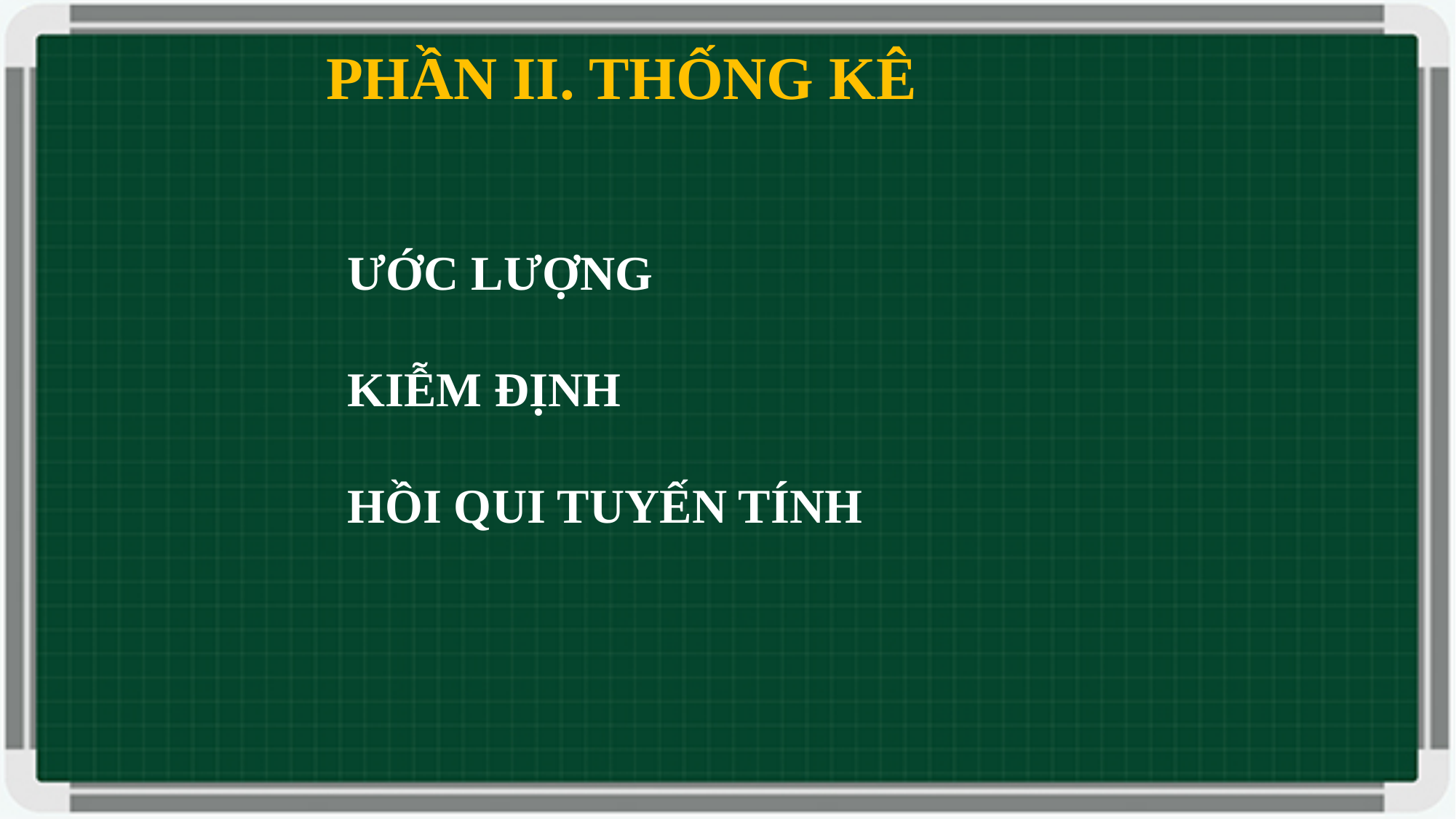

PHẦN II. THỐNG KÊ
ƯỚC LƯỢNG

KIỄM ĐỊNH

HỒI QUI TUYẾN TÍNH